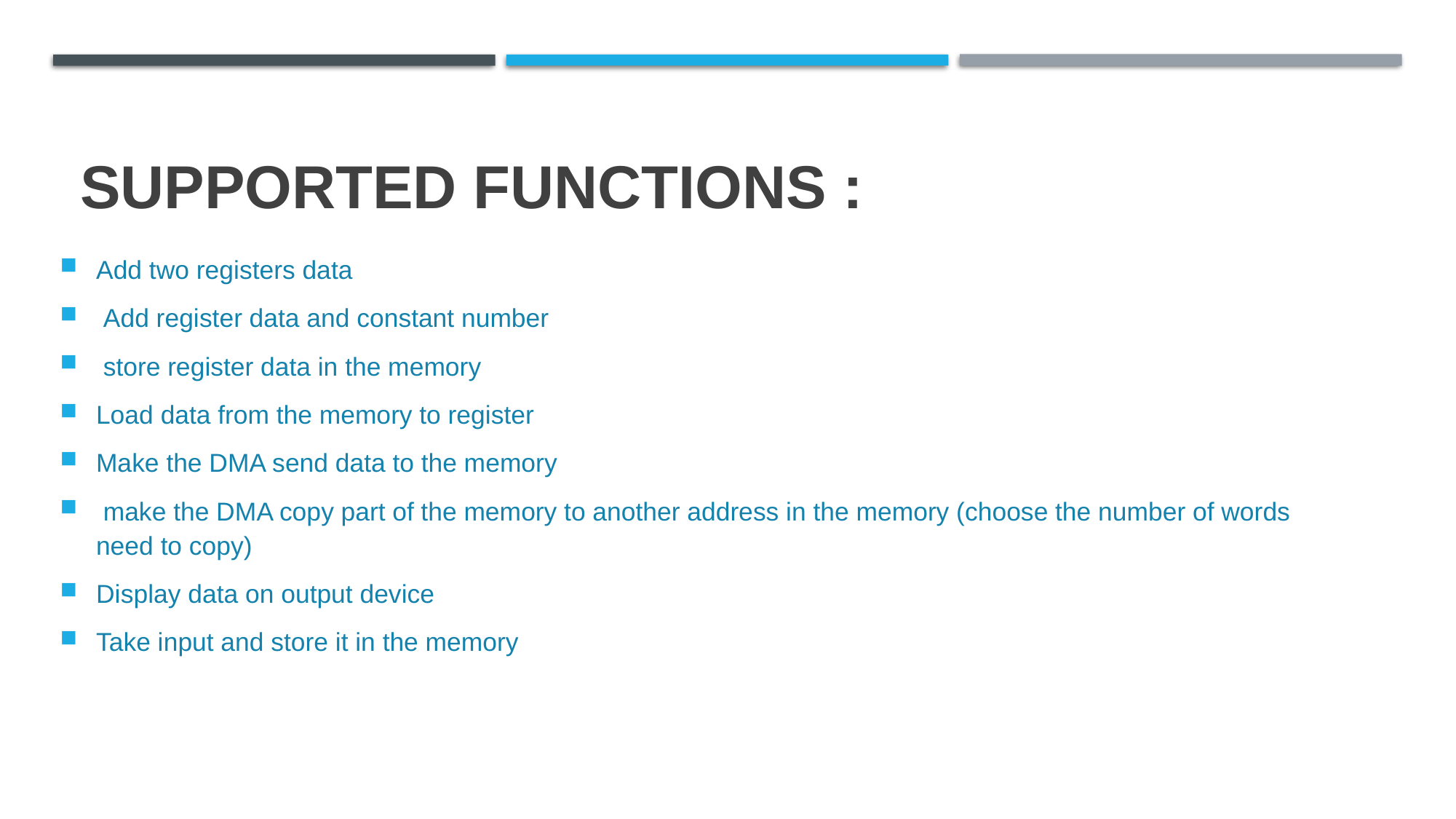

# Supported functions :
Add two registers data
 Add register data and constant number
 store register data in the memory
Load data from the memory to register
Make the DMA send data to the memory
 make the DMA copy part of the memory to another address in the memory (choose the number of words need to copy)
Display data on output device
Take input and store it in the memory